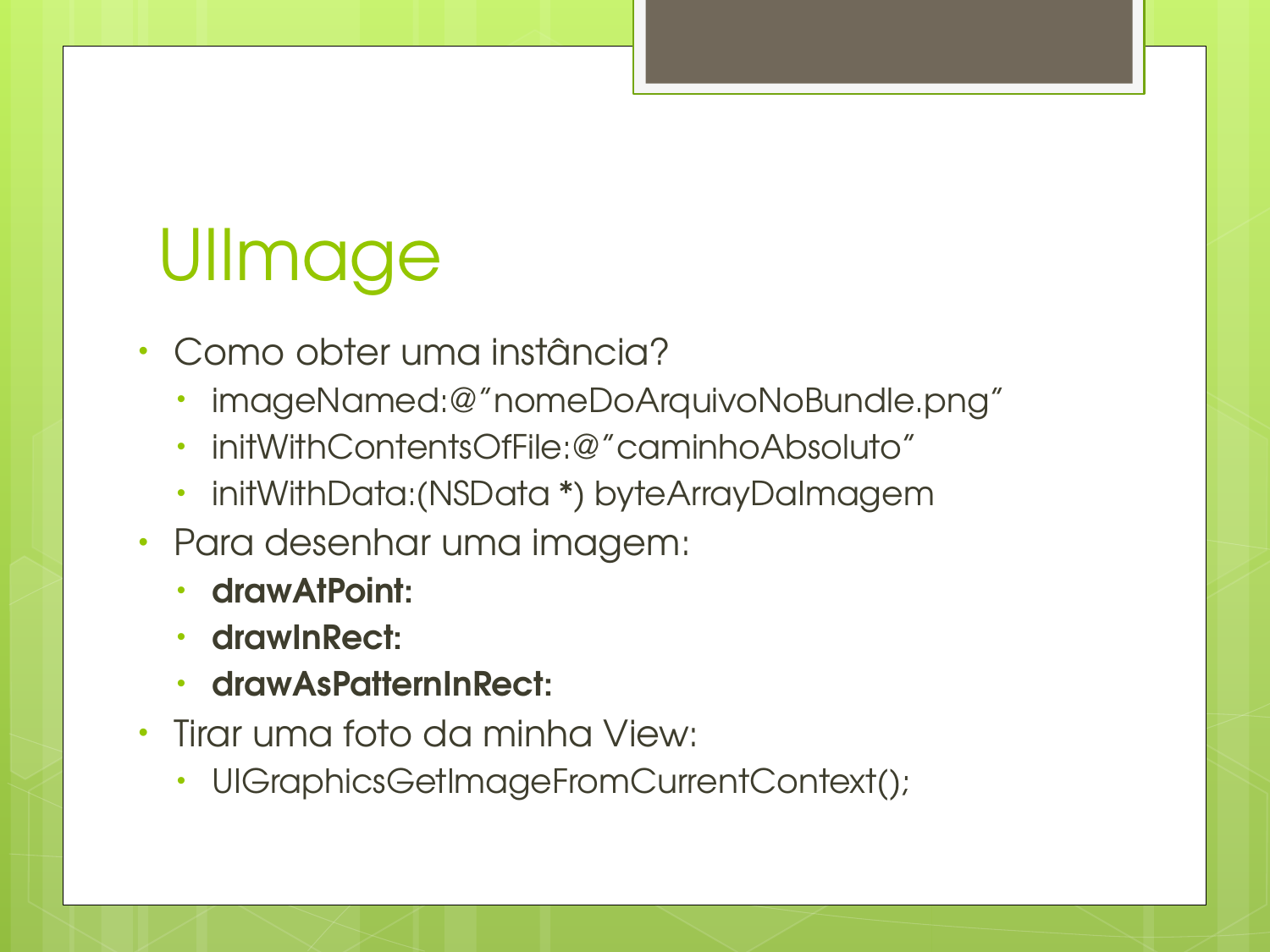

# UIImage
Como obter uma instância?
imageNamed:@”nomeDoArquivoNoBundle.png”
initWithContentsOfFile:@”caminhoAbsoluto”
initWithData:(NSData *) byteArrayDaImagem
Para desenhar uma imagem:
drawAtPoint:
drawInRect:
drawAsPatternInRect:
Tirar uma foto da minha View:
UIGraphicsGetImageFromCurrentContext();